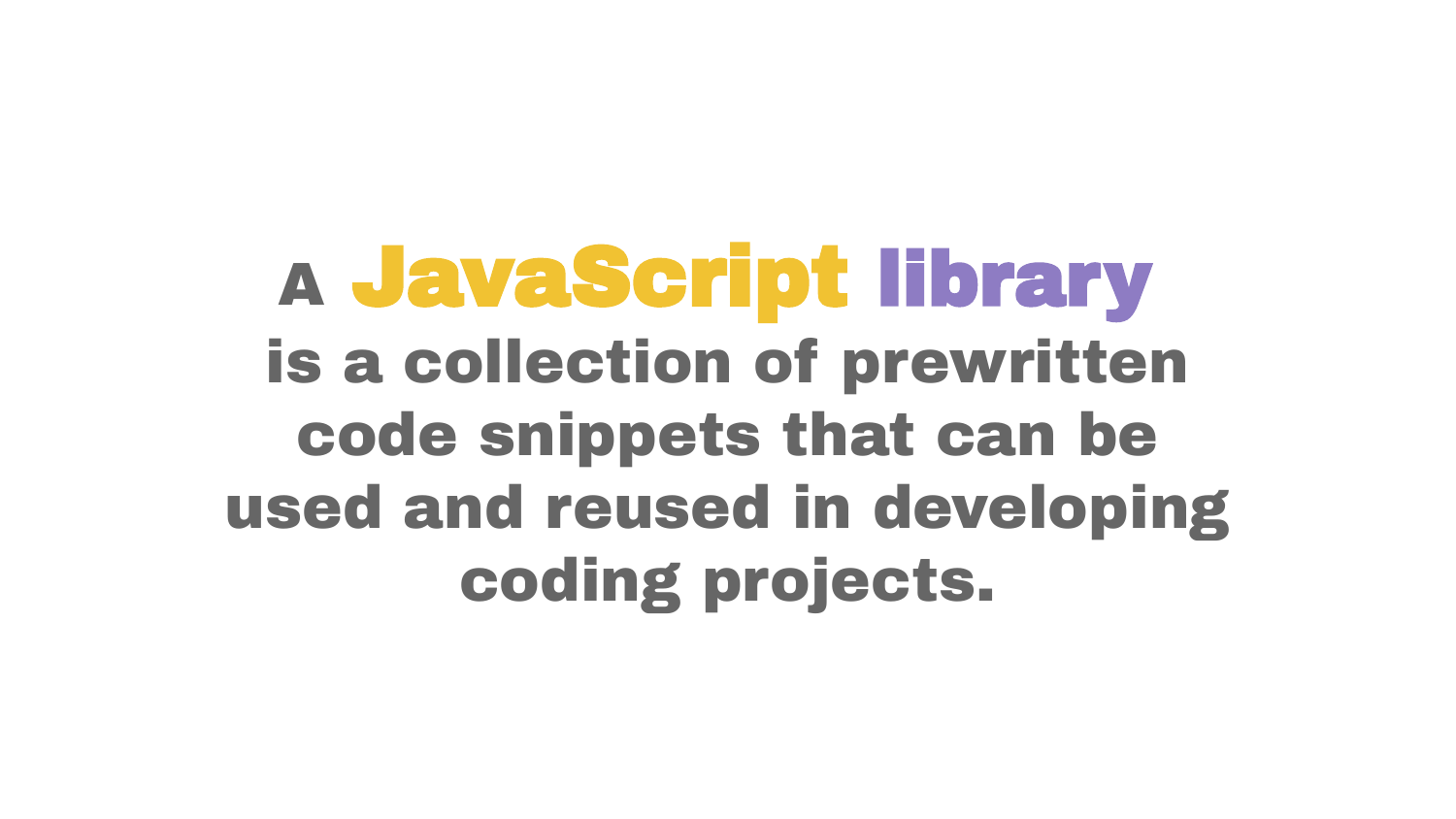

A JavaScript library
is a collection of prewritten code snippets that can be used and reused in developing coding projects.